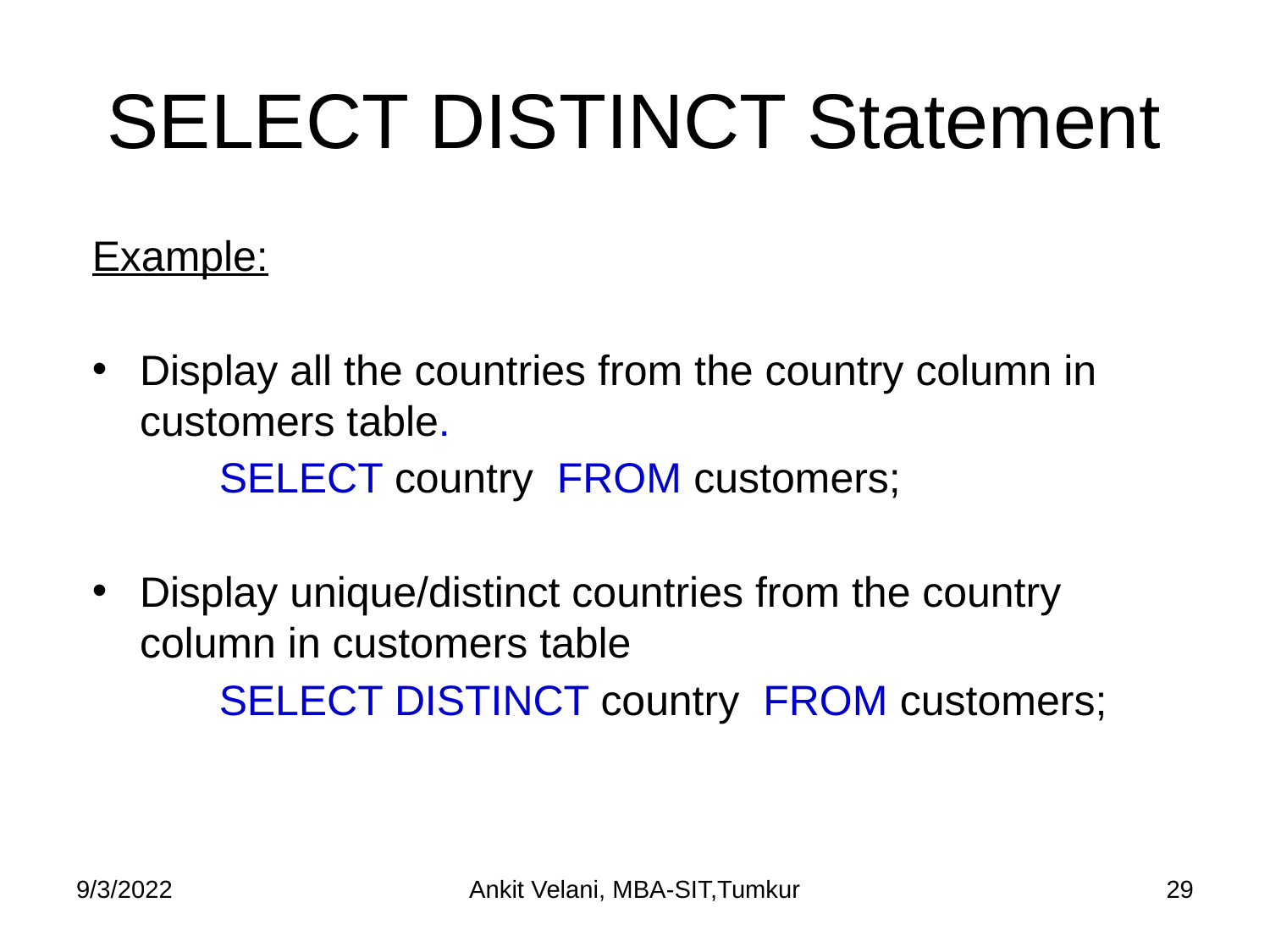

# SELECT DISTINCT Statement
Example:

Display all the countries from the country column in customers table.
	SELECT country  FROM customers;

Display unique/distinct countries from the country column in customers table
	SELECT DISTINCT country  FROM customers;

9/3/2022
Ankit Velani, MBA-SIT,Tumkur
29